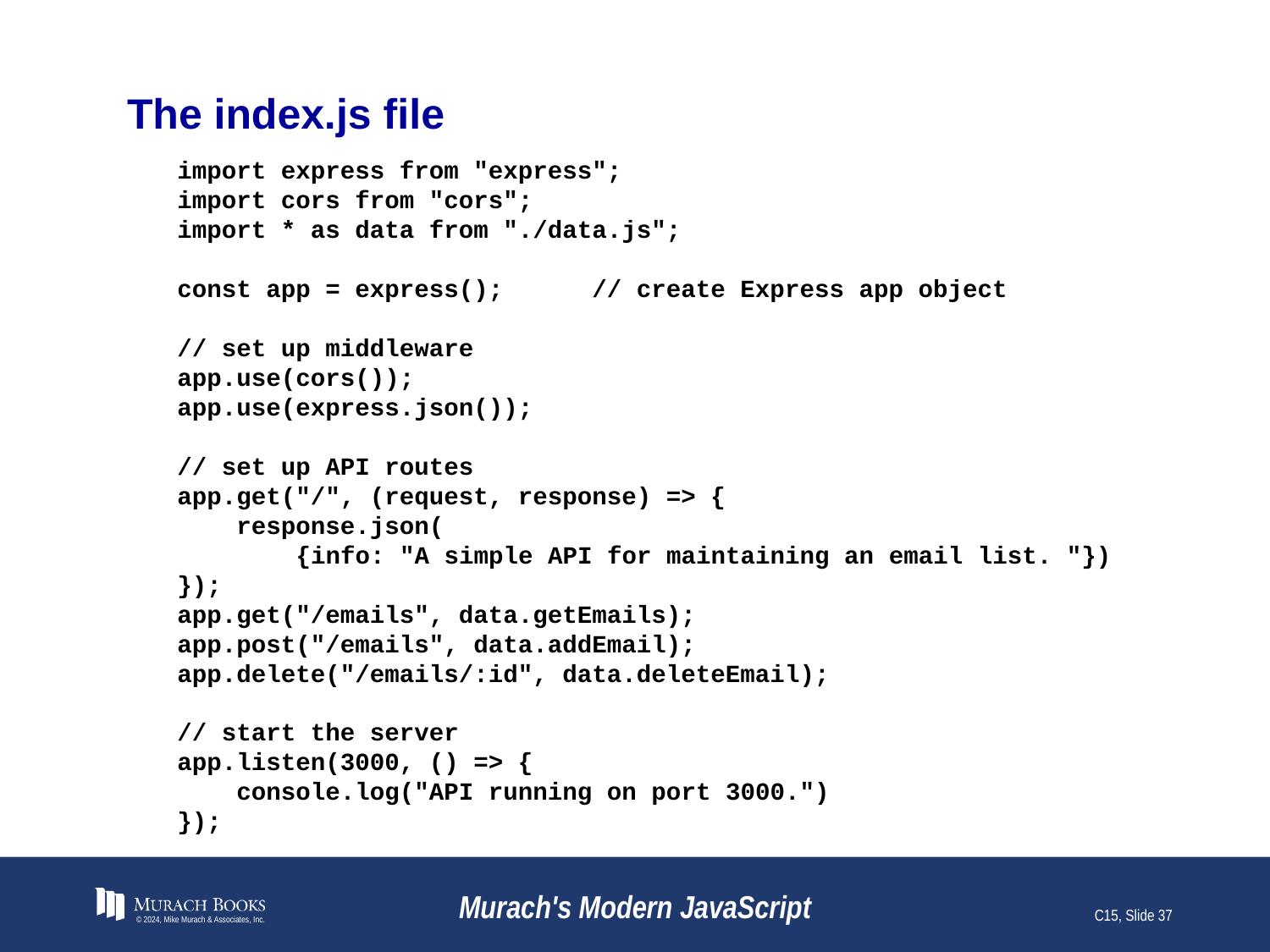

# The index.js file
import express from "express";
import cors from "cors";
import * as data from "./data.js";

const app = express();      // create Express app object

// set up middleware
app.use(cors());
app.use(express.json());

// set up API routes
app.get("/", (request, response) => {
    response.json(
        {info: "A simple API for maintaining an email list. "})
});
app.get("/emails", data.getEmails);
app.post("/emails", data.addEmail);
app.delete("/emails/:id", data.deleteEmail);

// start the server
app.listen(3000, () => {
    console.log("API running on port 3000.")
});

© 2024, Mike Murach & Associates, Inc.
Murach's Modern JavaScript

C15, Slide 37